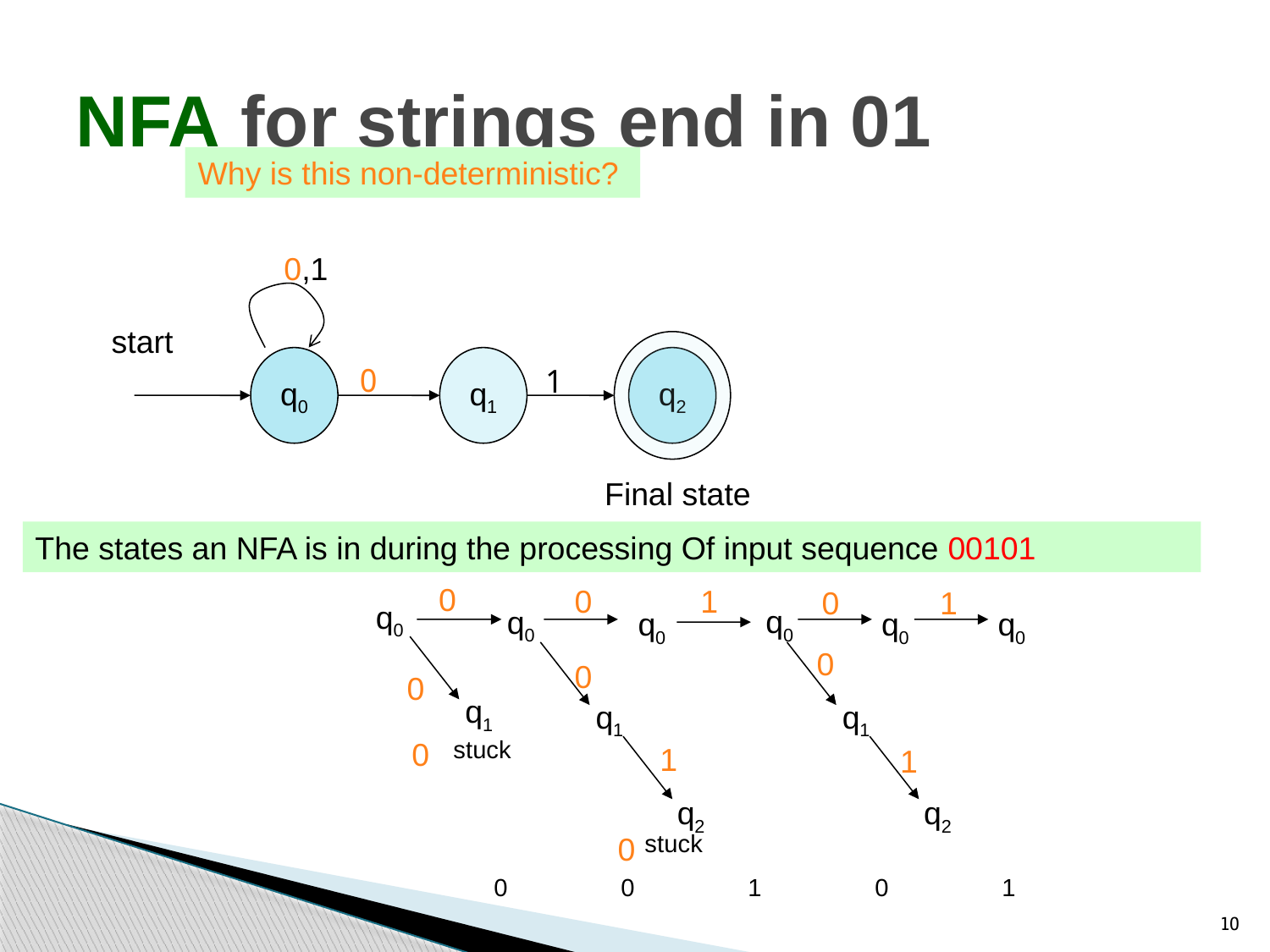

# NFA for strings end in 01
Why is this non-deterministic?
0,1

start
q0

Final state
q2
1

q1
0

The states an NFA is in during the processing Of input sequence 00101

0
q0

0
q1
1
q0

1

q2
0
q0

0
q1

0
q0

0

q1
stuck
0
1
q0

1

q2
q0

0
stuck

0	0	1	0	1
10